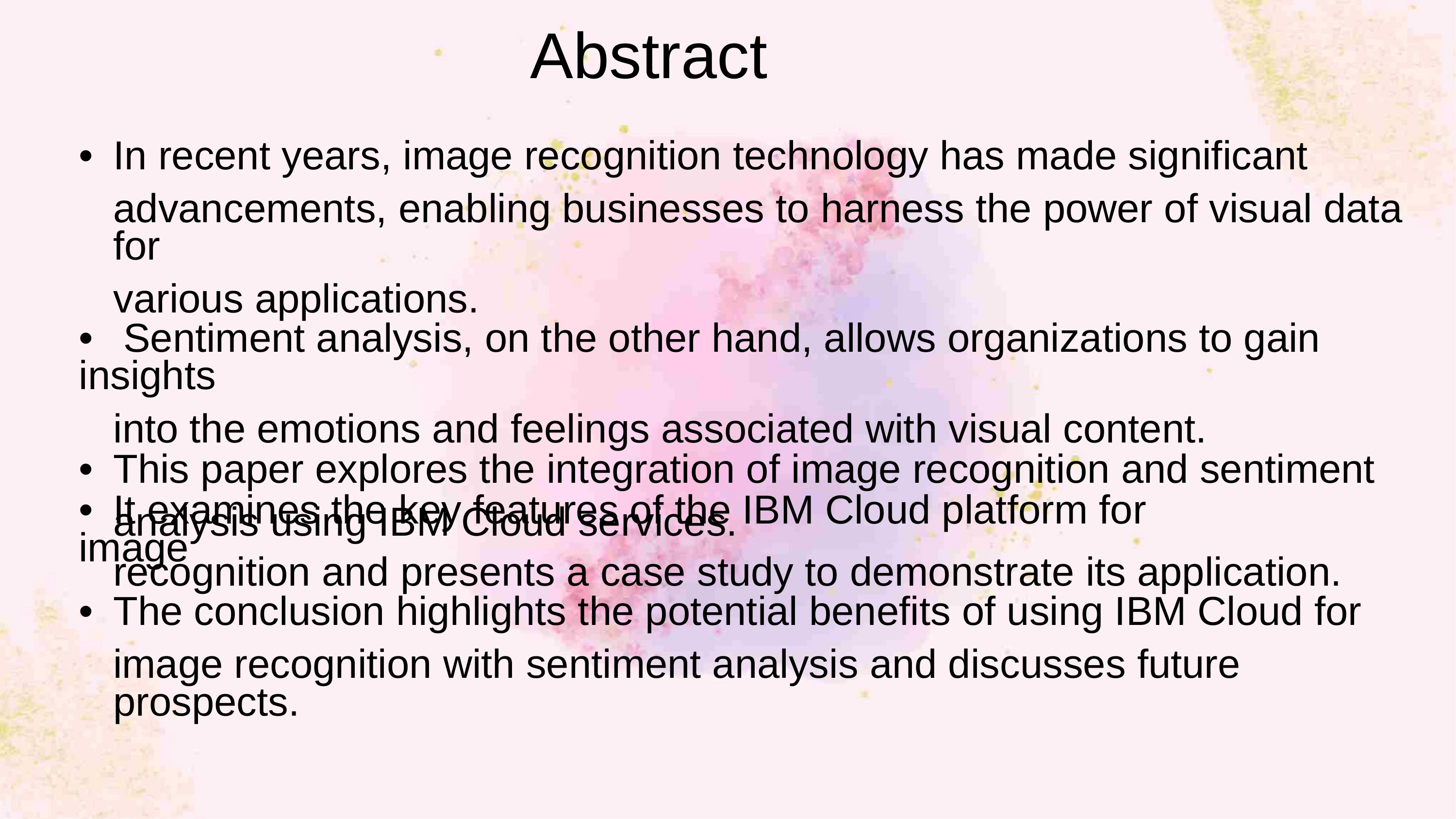

Abstract
• In recent years, image recognition technology has made significant
advancements, enabling businesses to harness the power of visual data for
various applications.
• Sentiment analysis, on the other hand, allows organizations to gain insights
into the emotions and feelings associated with visual content.
• This paper explores the integration of image recognition and sentiment
analysis using IBM Cloud services.
• It examines the key features of the IBM Cloud platform for image
recognition and presents a case study to demonstrate its application.
• The conclusion highlights the potential benefits of using IBM Cloud for
image recognition with sentiment analysis and discusses future prospects.